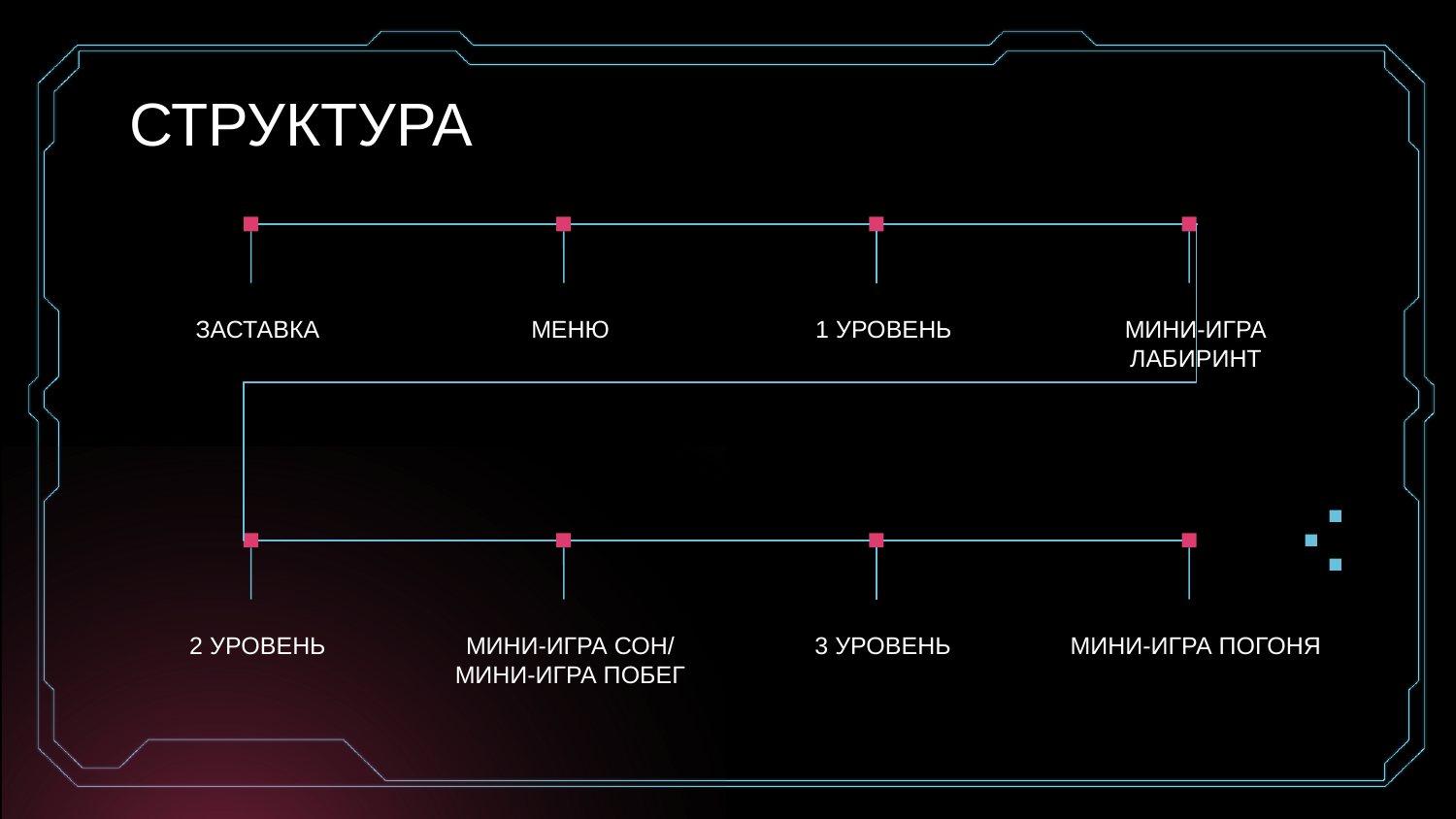

# СТРУКТУРА

ЗАСТАВКА
МЕНЮ
МИНИ-ИГРА
ЛАБИРИНТ
1 УРОВЕНЬ

МИНИ-ИГРА СОН/
МИНИ-ИГРА ПОБЕГ
3 УРОВЕНЬ
МИНИ-ИГРА ПОГОНЯ
2 УРОВЕНЬ